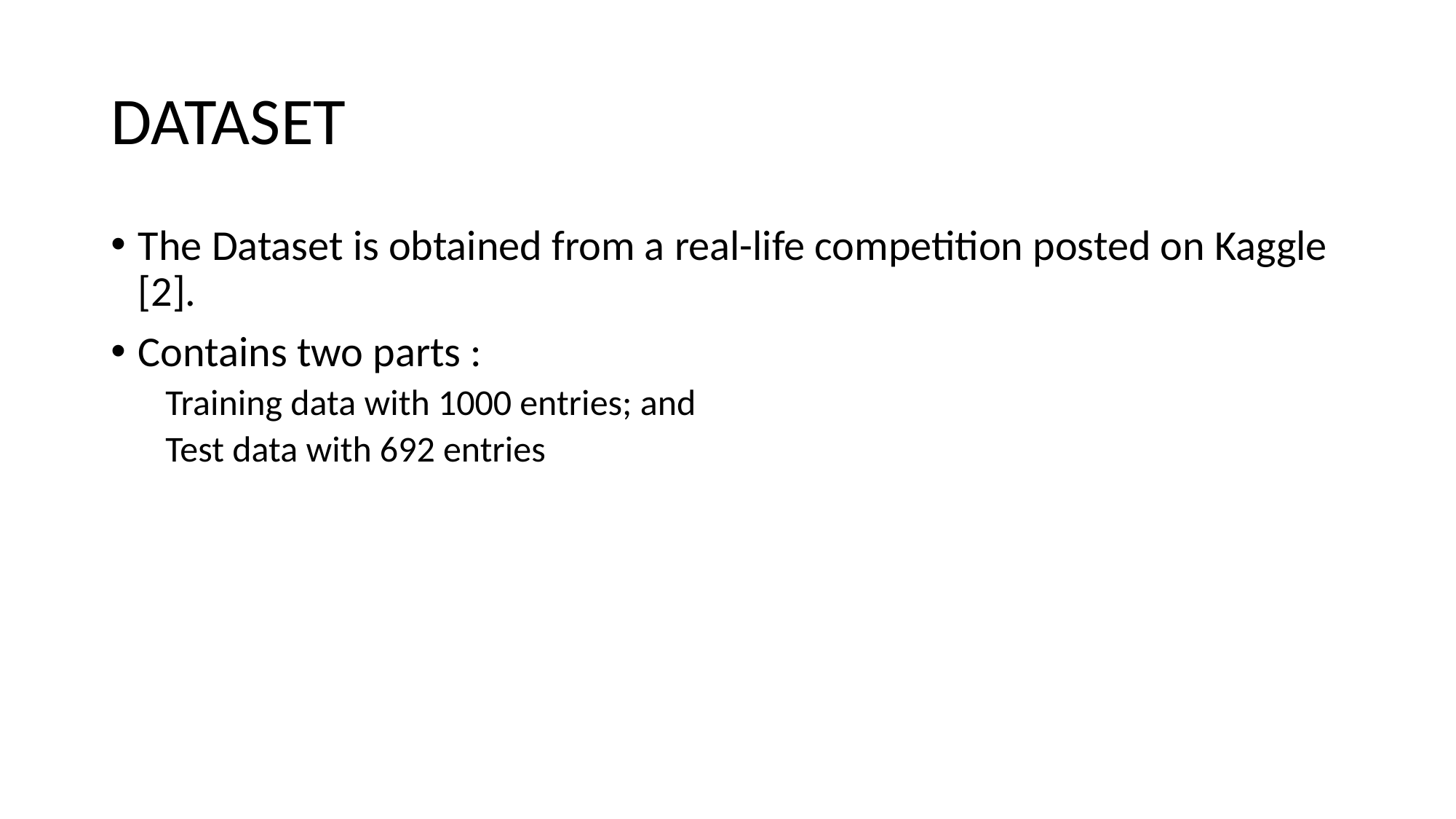

# DATASET
The Dataset is obtained from a real-life competition posted on Kaggle [2].
Contains two parts :
Training data with 1000 entries; and
Test data with 692 entries